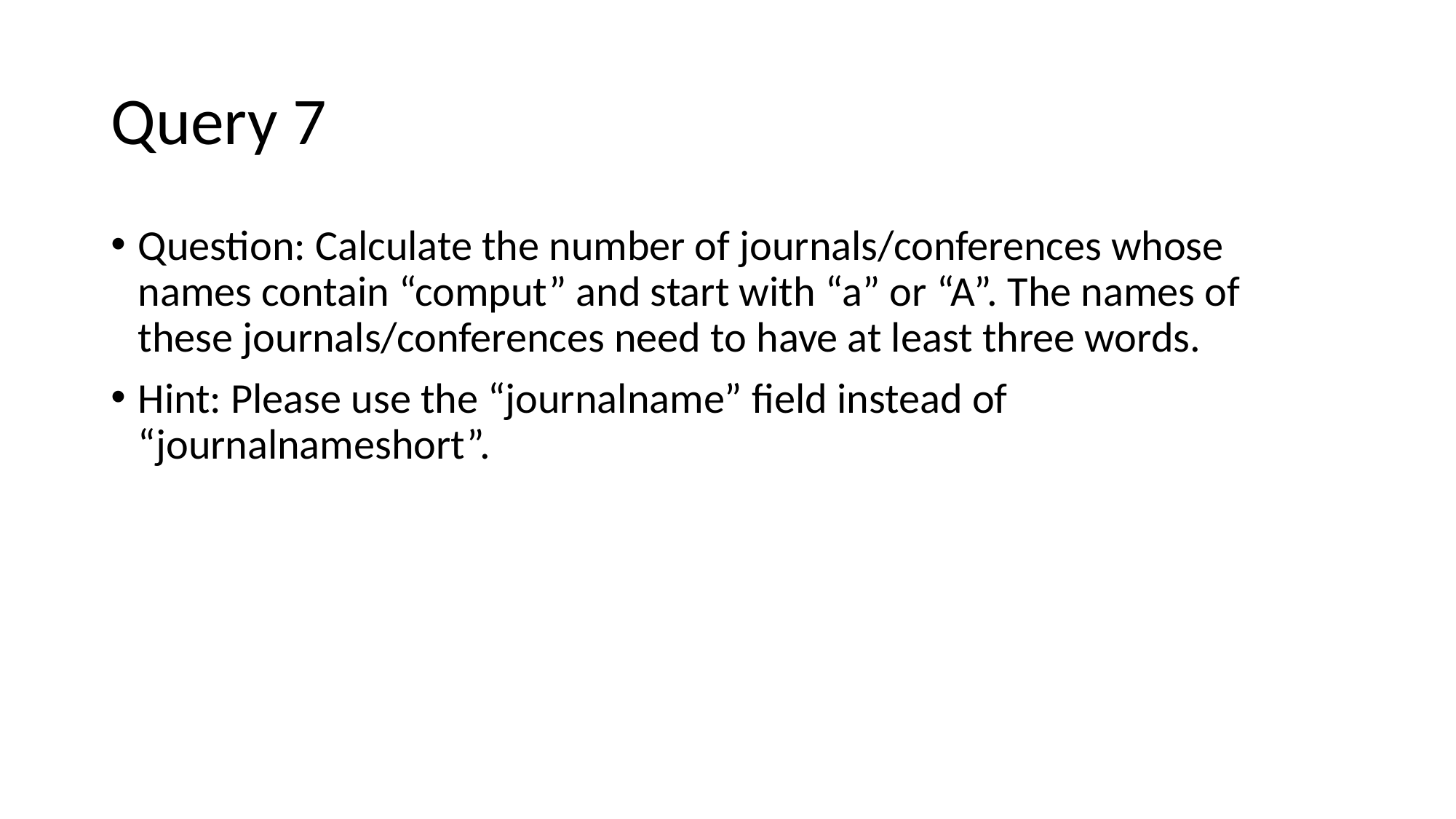

# Query 7
Question: Calculate the number of journals/conferences whose names contain “comput” and start with “a” or “A”. The names of these journals/conferences need to have at least three words.
Hint: Please use the “journalname” field instead of “journalnameshort”.